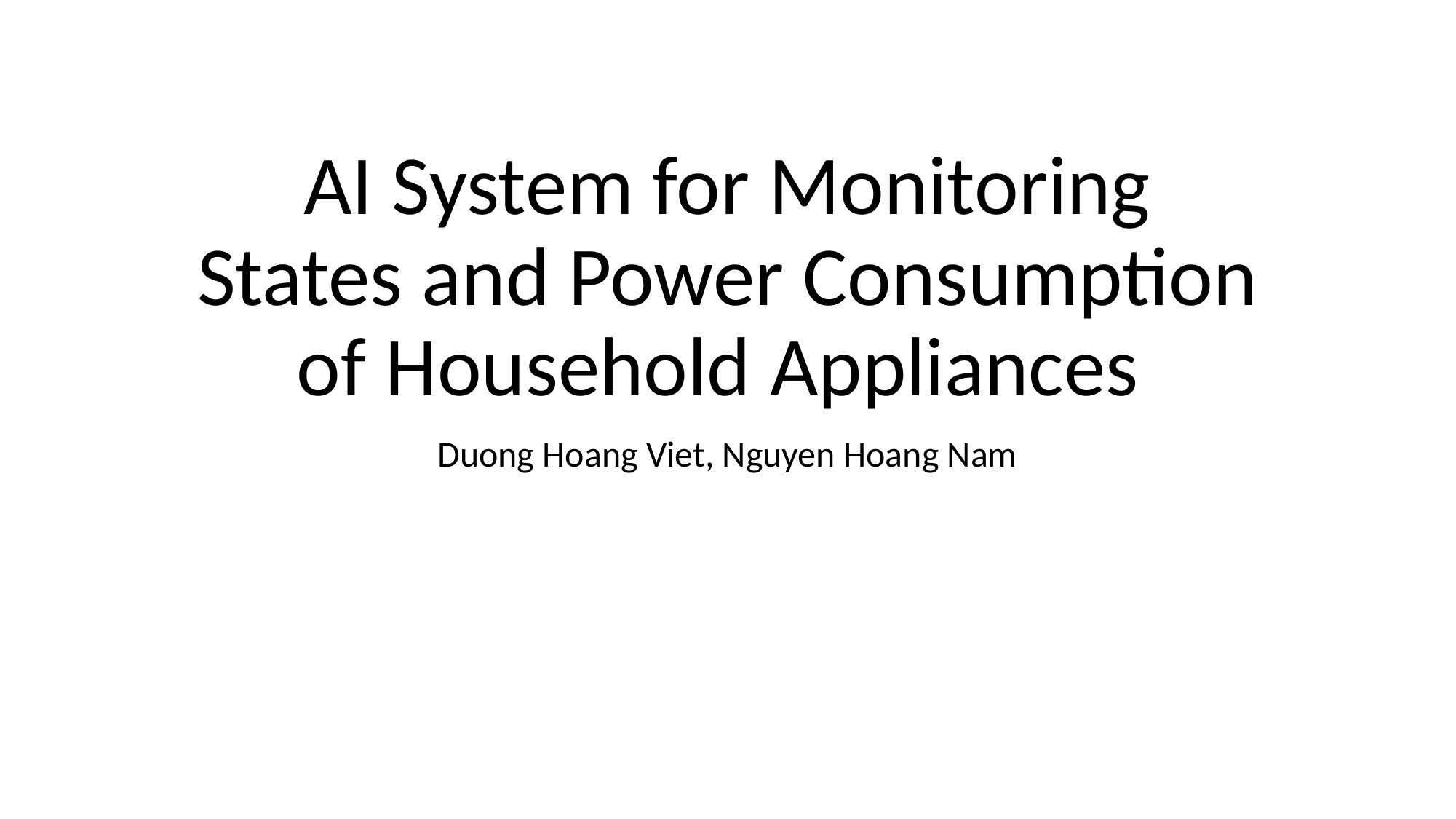

# AI System for Monitoring States and Power Consumption of Household Appliances
Duong Hoang Viet, Nguyen Hoang Nam